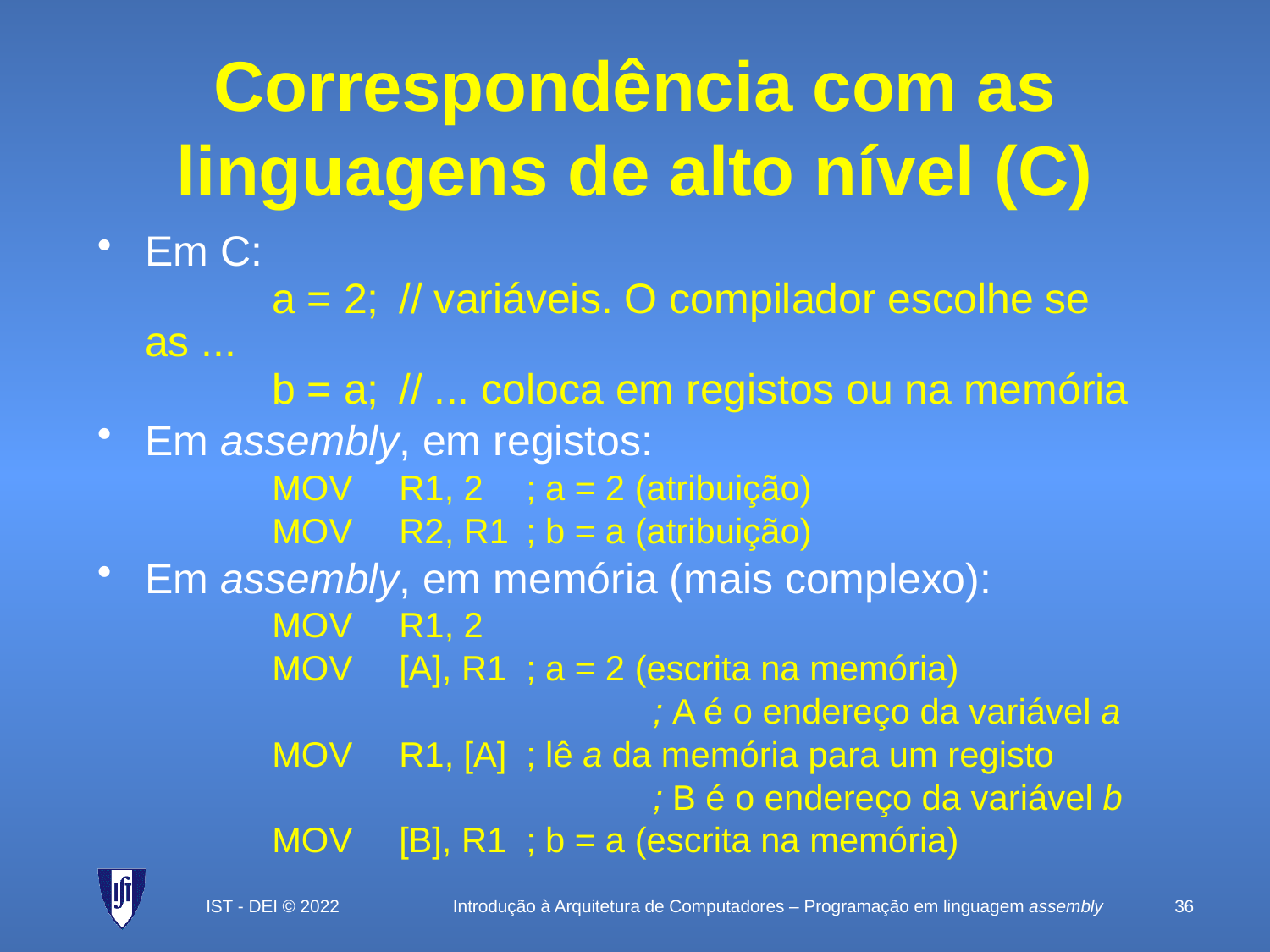

# Correspondência com as linguagens de alto nível (C)
Em C:
		a = 2;	// variáveis. O compilador escolhe se as ...
		b = a;	// ... coloca em registos ou na memória
Em assembly, em registos:
		MOV	R1, 2	; a = 2 (atribuição)
		MOV	R2, R1	; b = a (atribuição)
Em assembly, em memória (mais complexo):
		MOV	R1, 2
		MOV	[A], R1	; a = 2 (escrita na memória)
					; A é o endereço da variável a
		MOV	R1, [A]	; lê a da memória para um registo
					; B é o endereço da variável b
		MOV	[B], R1	; b = a (escrita na memória)
IST - DEI © 2022